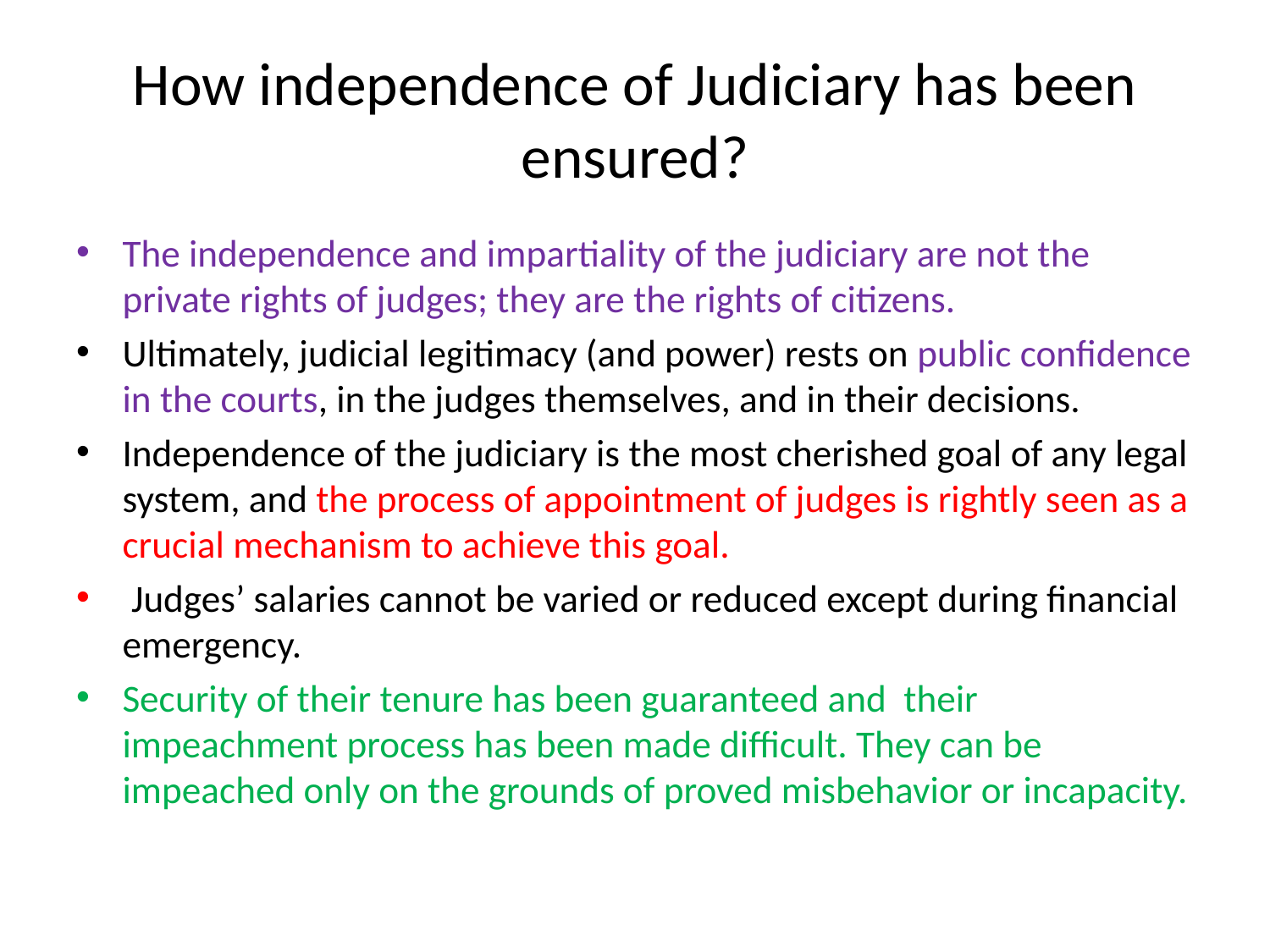

# How independence of Judiciary has been ensured?
The independence and impartiality of the judiciary are not the private rights of judges; they are the rights of citizens.
Ultimately, judicial legitimacy (and power) rests on public confidence in the courts, in the judges themselves, and in their decisions.
Independence of the judiciary is the most cherished goal of any legal system, and the process of appointment of judges is rightly seen as a crucial mechanism to achieve this goal.
 Judges’ salaries cannot be varied or reduced except during financial emergency.
Security of their tenure has been guaranteed and  their impeachment process has been made difficult. They can be impeached only on the grounds of proved misbehavior or incapacity.